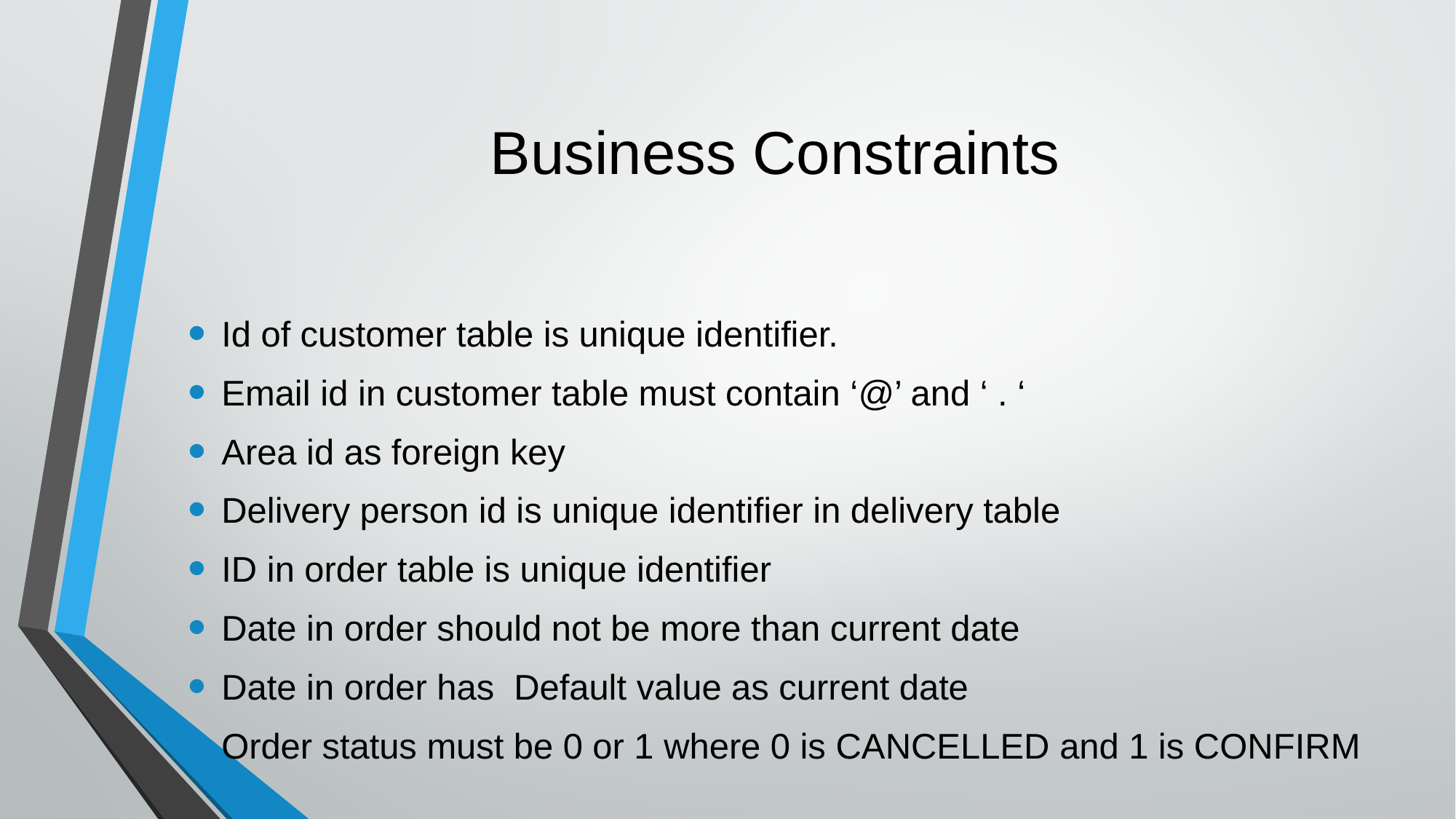

# Business Constraints
Id of customer table is unique identifier.
Email id in customer table must contain ‘@’ and ‘ . ‘
Area id as foreign key
Delivery person id is unique identifier in delivery table
ID in order table is unique identifier
Date in order should not be more than current date
Date in order has  Default value as current date
Order status must be 0 or 1 where 0 is CANCELLED and 1 is CONFIRM